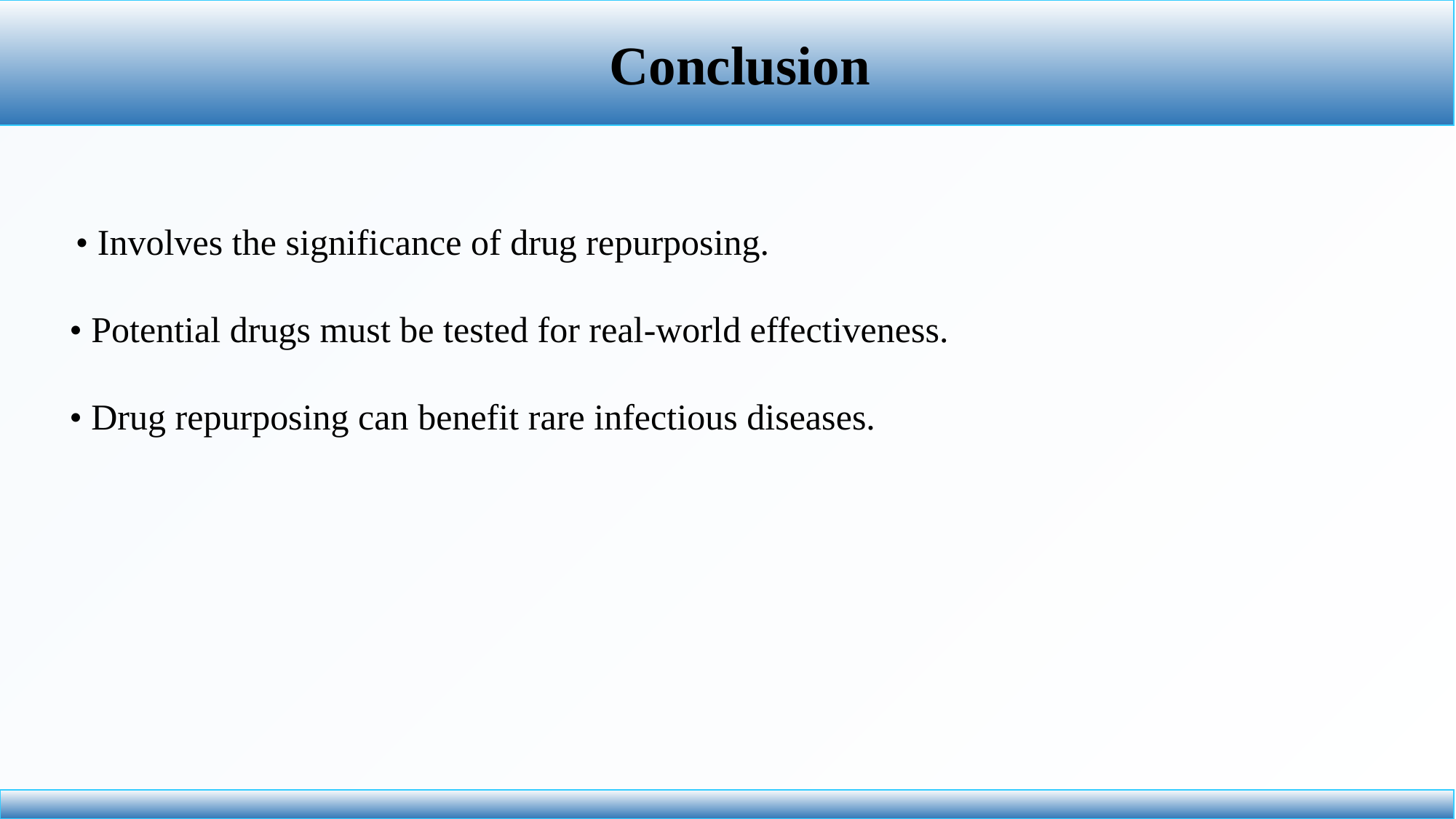

Conclusion
 • Involves the significance of drug repurposing.

• Potential drugs must be tested for real-world effectiveness.

• Drug repurposing can benefit rare infectious diseases.